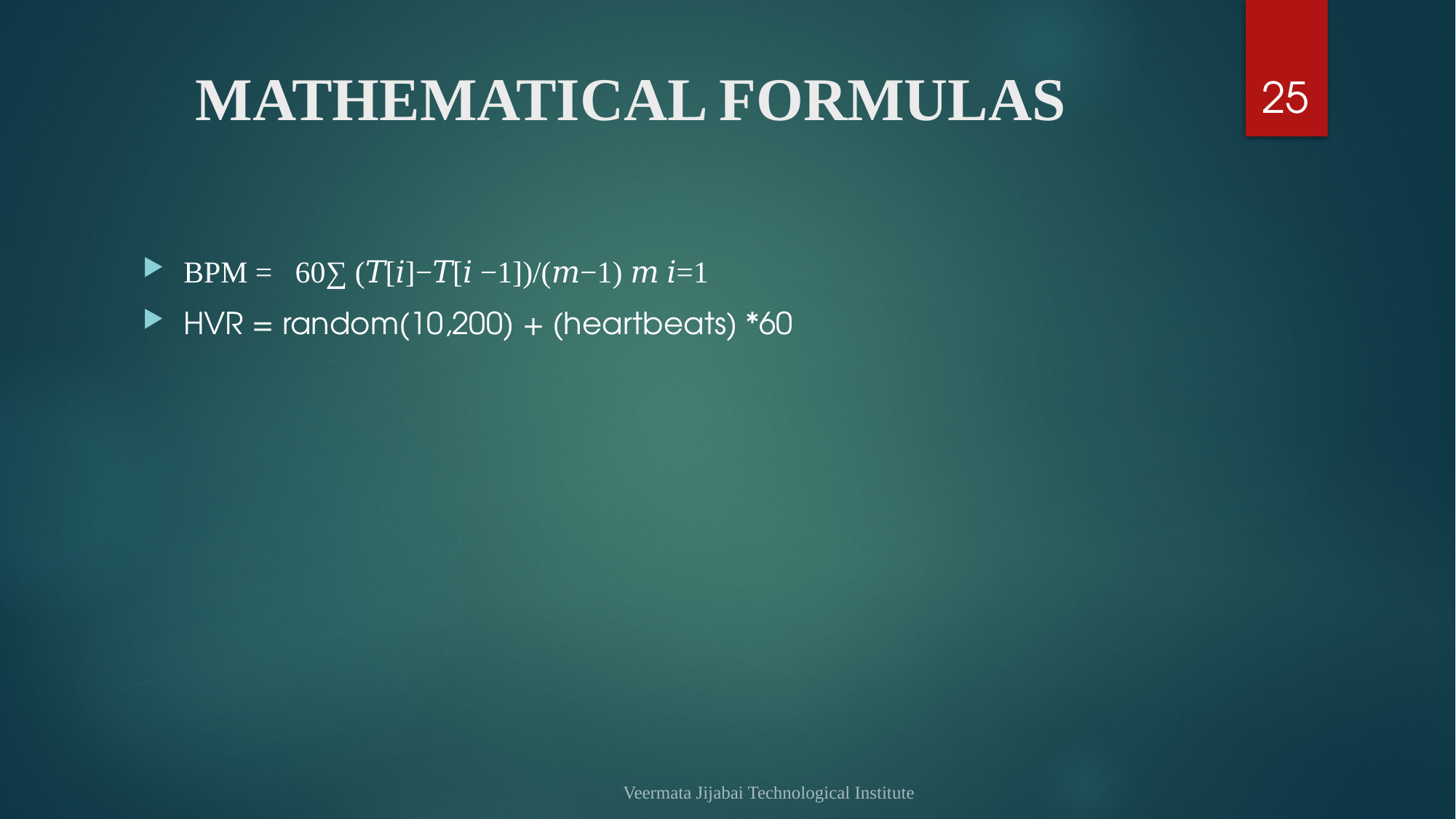

25
# MATHEMATICAL FORMULAS
BPM =   60∑ (𝑇[𝑖]−𝑇[𝑖 −1])/(𝑚−1) 𝑚 𝑖=1
HVR = random(10,200) + (heartbeats) *60

Veermata Jijabai Technological Institute